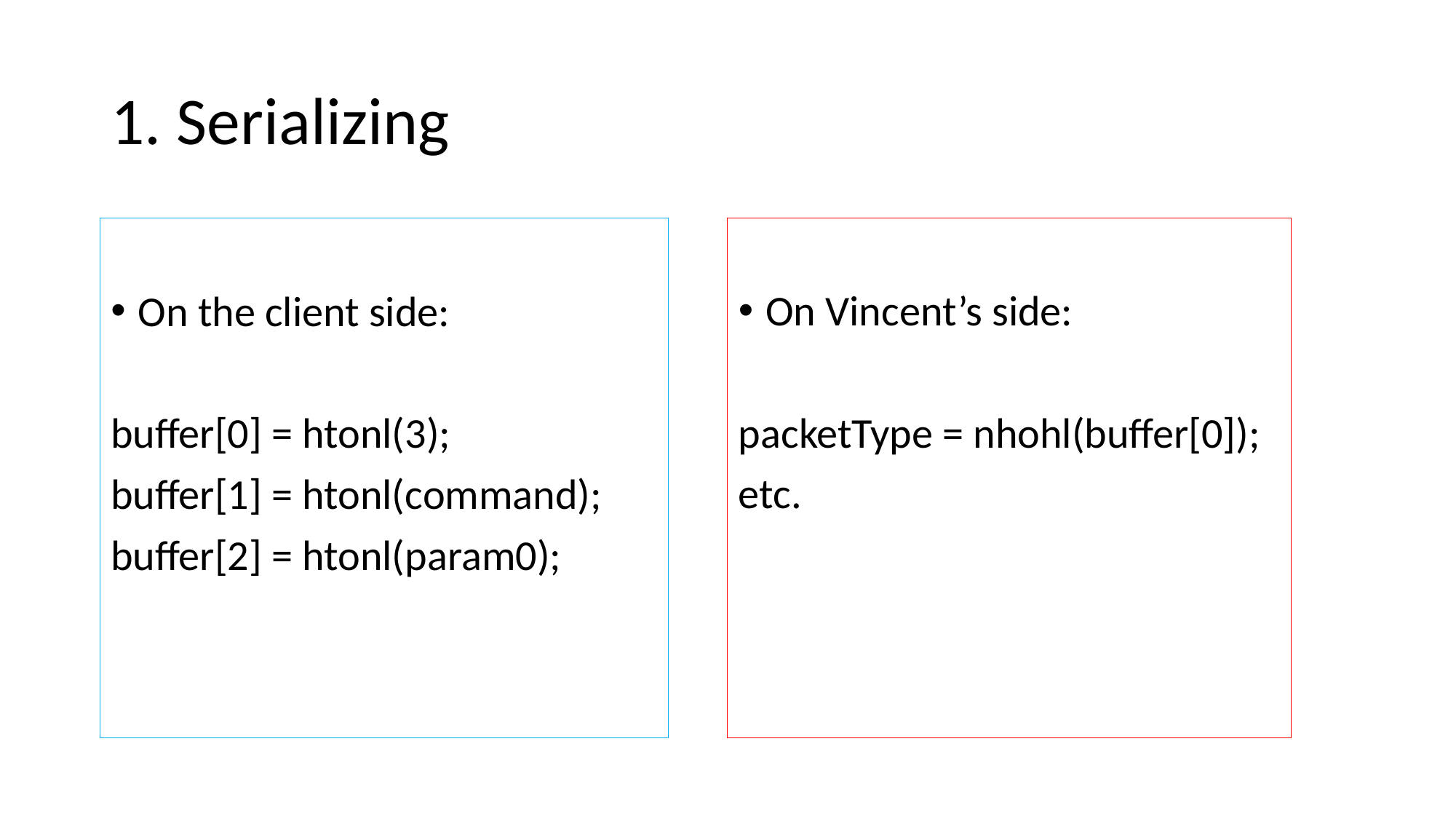

# 1. Serializing

On the client side:

buffer[0] = htonl(3);
buffer[1] = htonl(command);
buffer[2] = htonl(param0);

On Vincent’s side:

packetType = nhohl(buffer[0]);
etc.